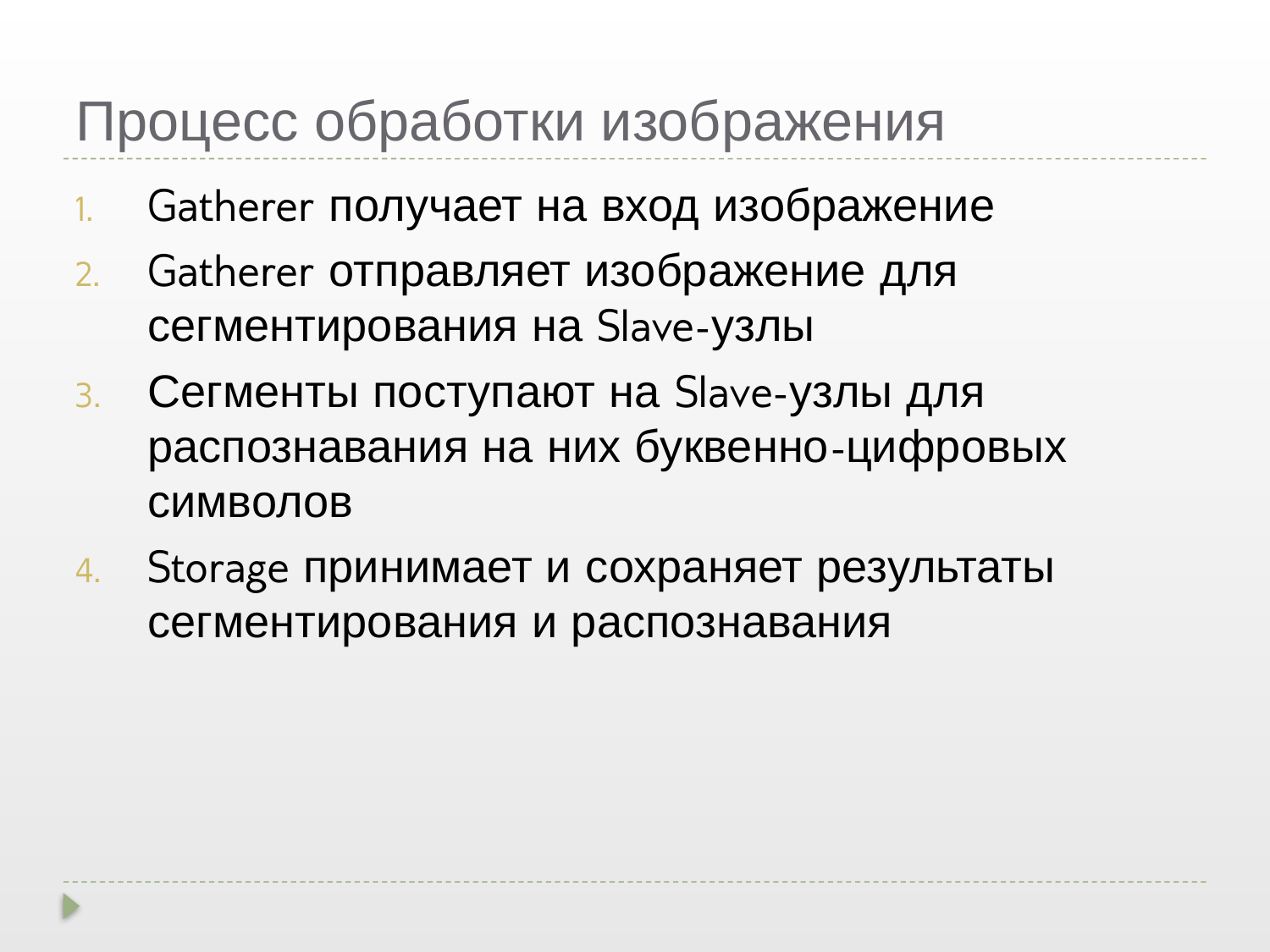

# Процесс обработки изображения
Gatherer получает на вход изображение
Gatherer отправляет изображение для сегментирования на Slave-узлы
Сегменты поступают на Slave-узлы для распознавания на них буквенно-цифровых символов
Storage принимает и сохраняет результаты сегментирования и распознавания